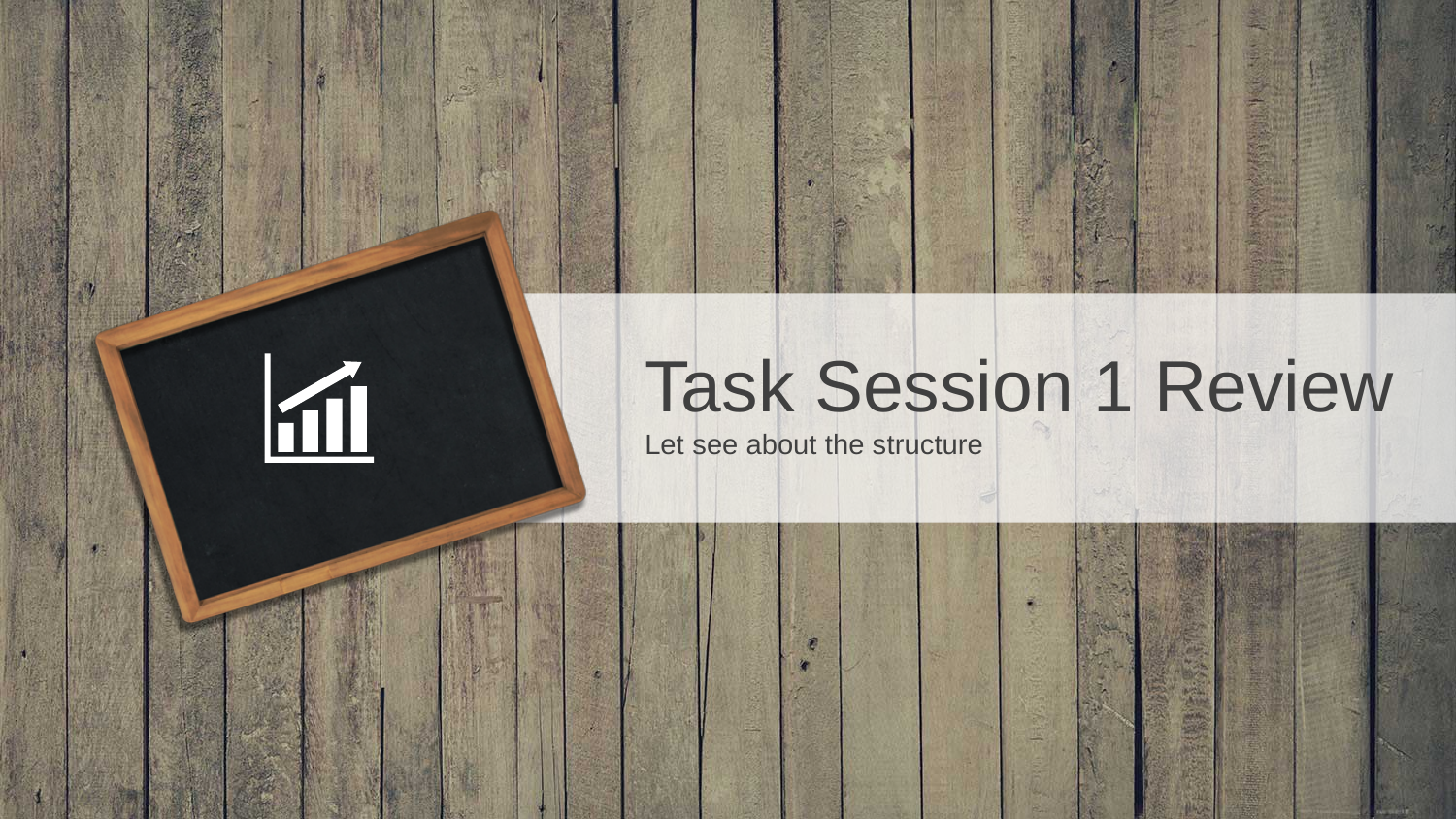

Task Session 1 Review

Let see about the structure